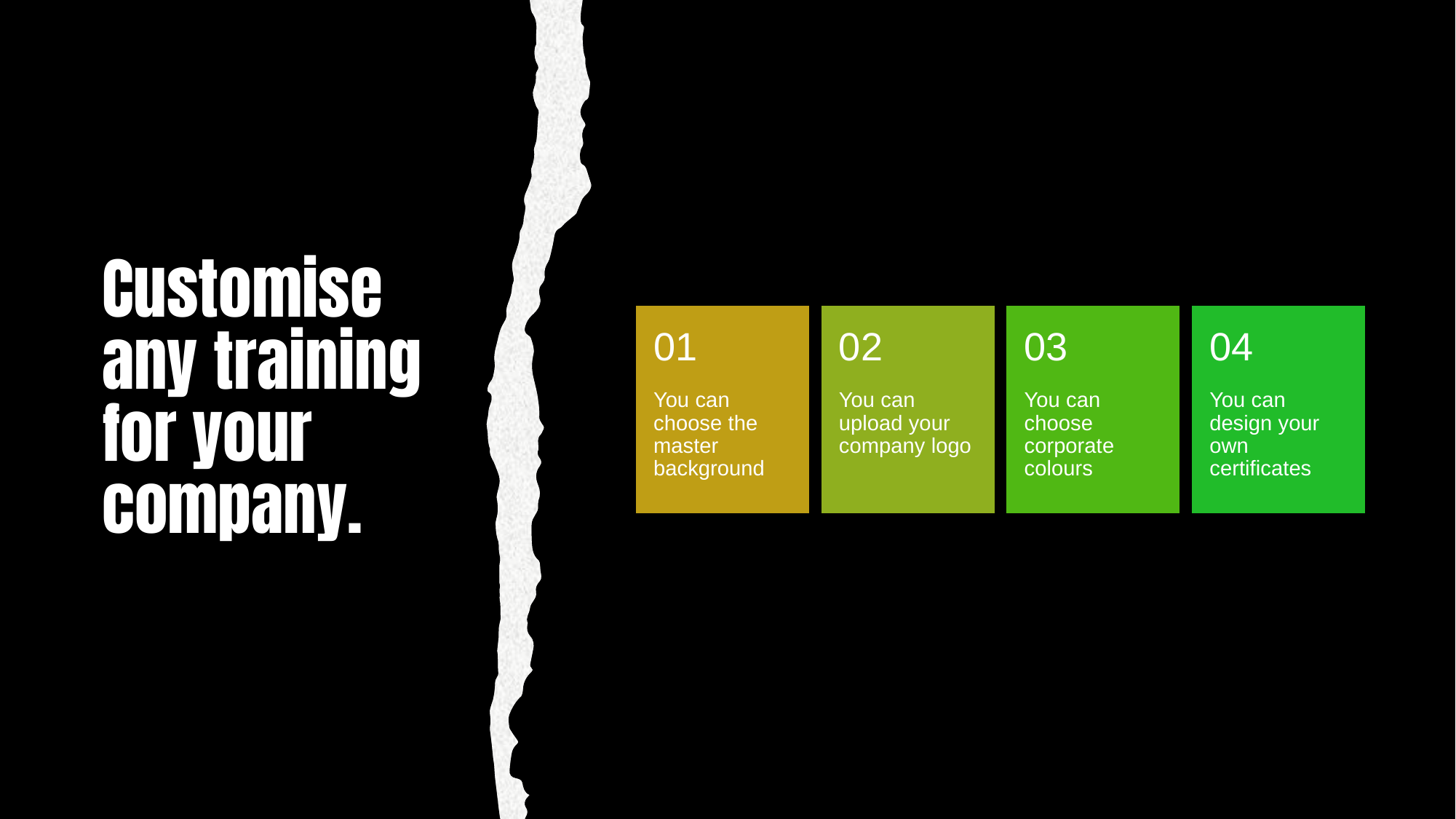

You can choose the master background
01
You can upload your company logo
02
You can choose corporate colours
03
You can design your own certificates
04
# Customise any training for your company.